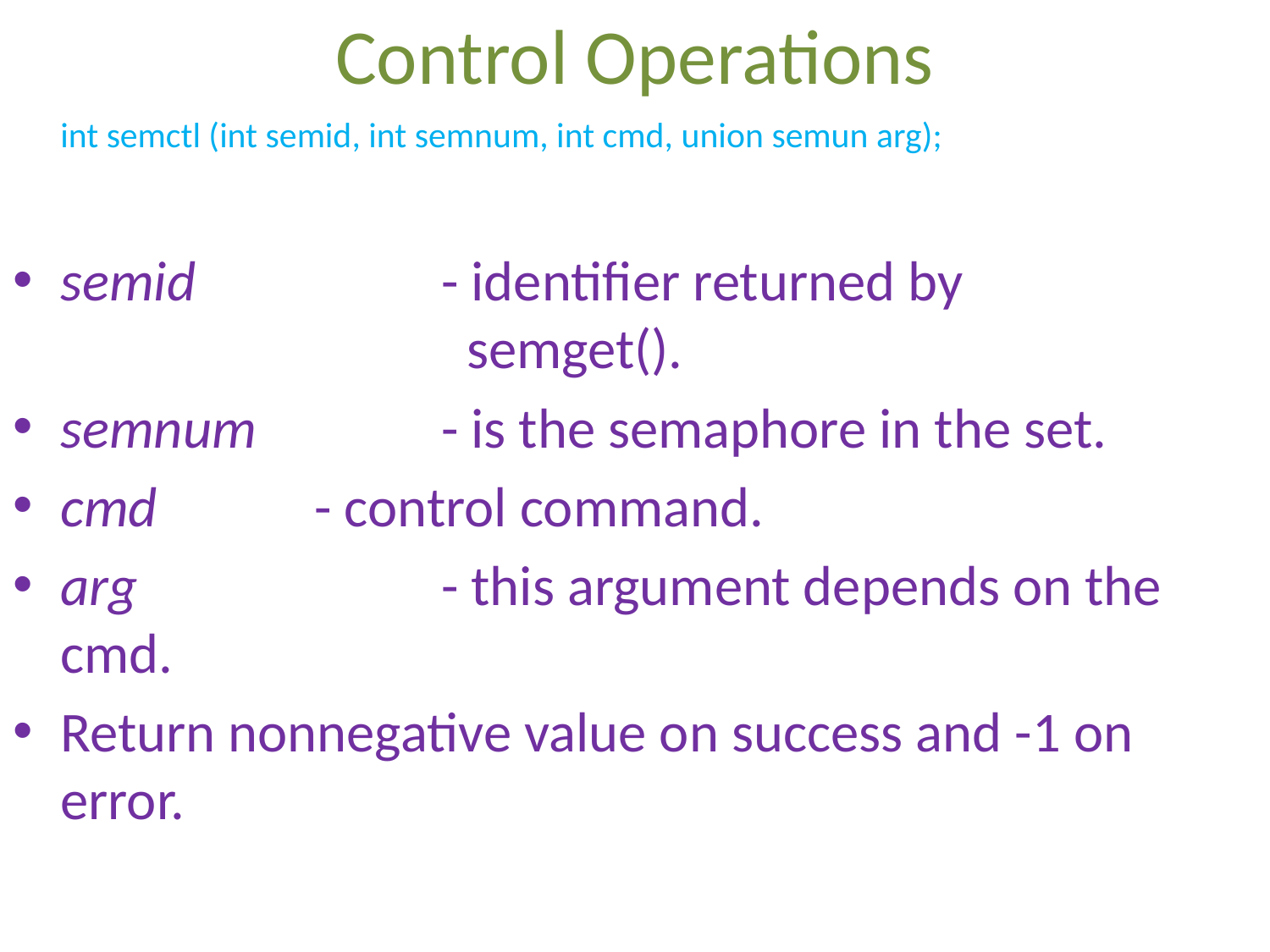

# Control Operations
	int semctl (int semid, int semnum, int cmd, union semun arg);

semid		- identifier returned by 					  semget().
semnum		- is the semaphore in the set.
cmd		- control command.
arg			- this argument depends on the cmd.
Return nonnegative value on success and -1 on error.